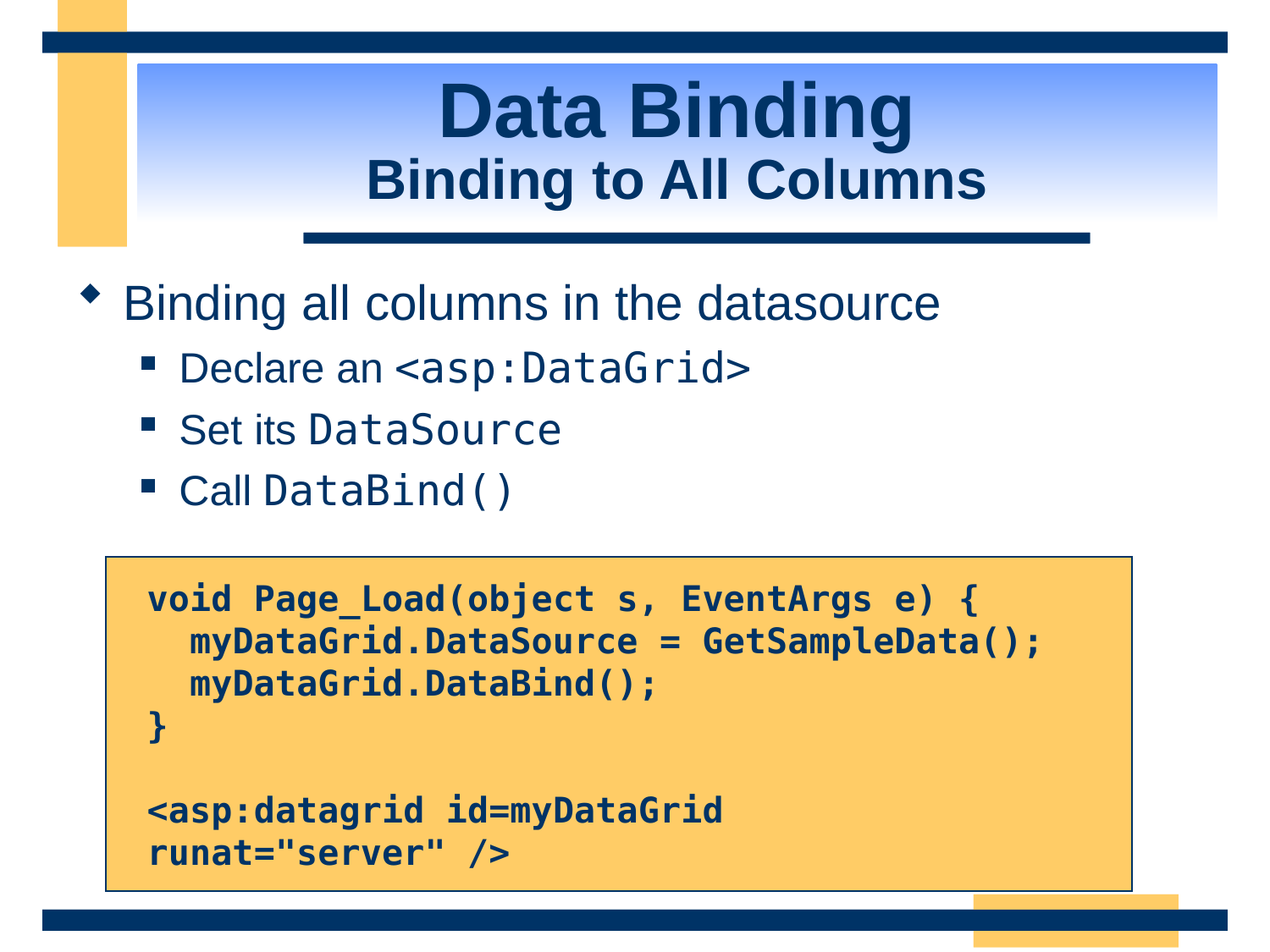

Data Binding
Binding to All Columns
Binding all columns in the datasource
Declare an <asp:DataGrid>
Set its DataSource
Call DataBind()
void Page_Load(object s, EventArgs e) {
  myDataGrid.DataSource = GetSampleData();
  myDataGrid.DataBind();
}

<asp:datagrid id=myDataGrid runat="server" />